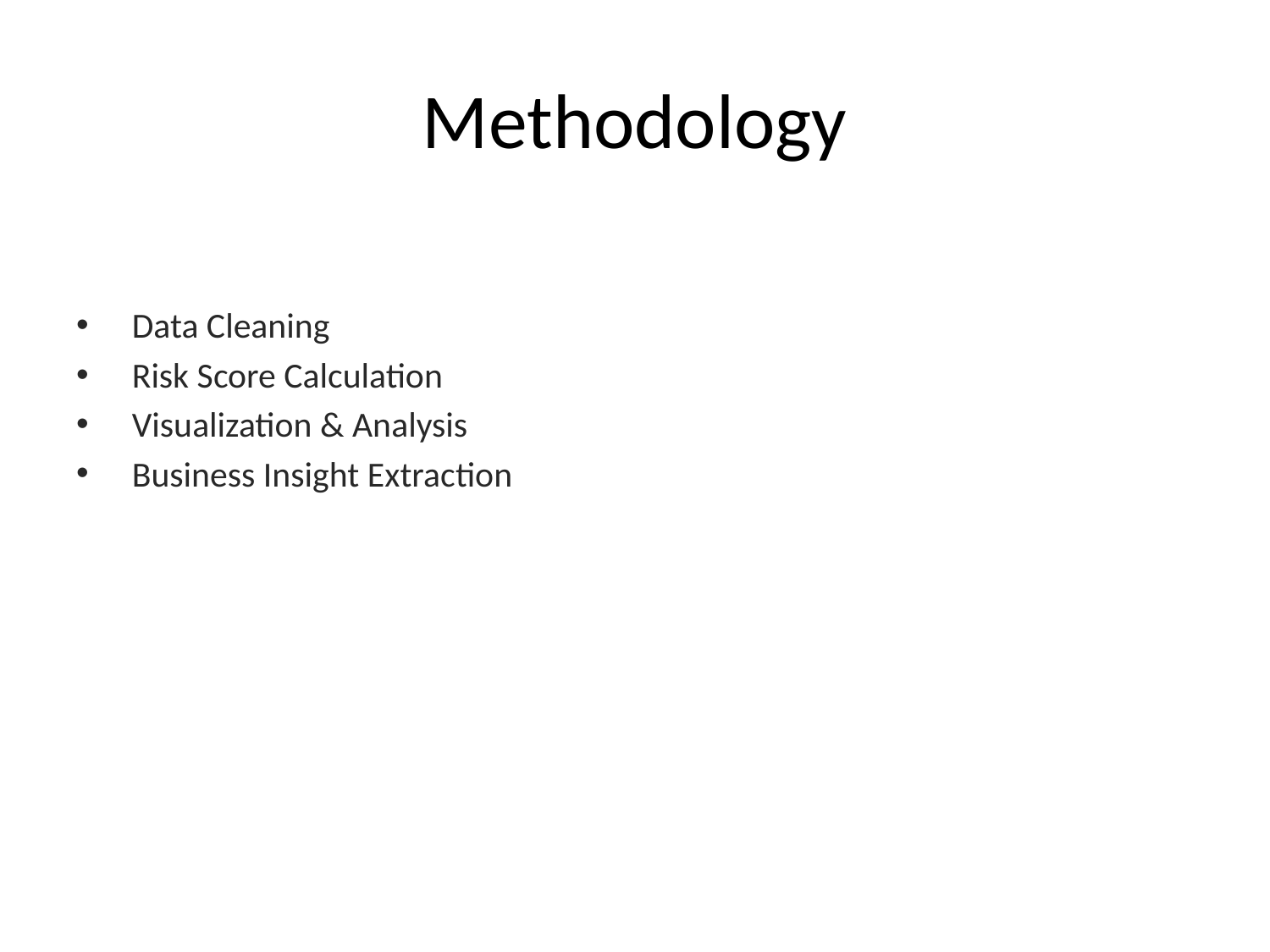

# Methodology

 Data Cleaning
 Risk Score Calculation
 Visualization & Analysis
 Business Insight Extraction